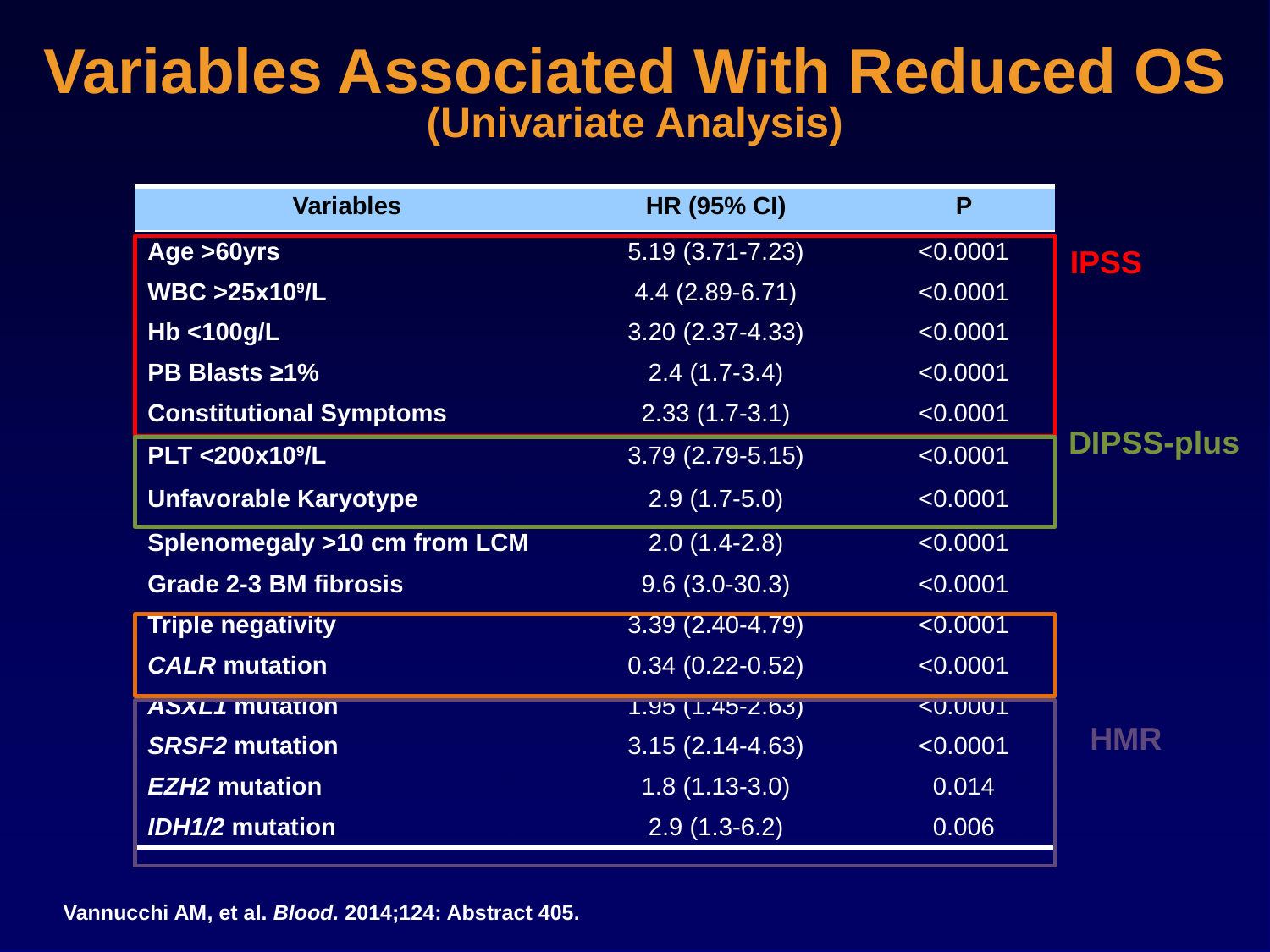

# Variables Associated With Reduced OS (Univariate Analysis)
| Variables | HR (95% CI) | P |
| --- | --- | --- |
| Age >60yrs | 5.19 (3.71-7.23) | <0.0001 |
| WBC >25x109/L | 4.4 (2.89-6.71) | <0.0001 |
| Hb <100g/L | 3.20 (2.37-4.33) | <0.0001 |
| PB Blasts ≥1% | 2.4 (1.7-3.4) | <0.0001 |
| Constitutional Symptoms | 2.33 (1.7-3.1) | <0.0001 |
| PLT <200x109/L | 3.79 (2.79-5.15) | <0.0001 |
| Unfavorable Karyotype | 2.9 (1.7-5.0) | <0.0001 |
| Splenomegaly >10 cm from LCM | 2.0 (1.4-2.8) | <0.0001 |
| Grade 2-3 BM fibrosis | 9.6 (3.0-30.3) | <0.0001 |
| Triple negativity | 3.39 (2.40-4.79) | <0.0001 |
| CALR mutation | 0.34 (0.22-0.52) | <0.0001 |
| ASXL1 mutation | 1.95 (1.45-2.63) | <0.0001 |
| SRSF2 mutation | 3.15 (2.14-4.63) | <0.0001 |
| EZH2 mutation | 1.8 (1.13-3.0) | 0.014 |
| IDH1/2 mutation | 2.9 (1.3-6.2) | 0.006 |

IPSS
DIPSS-plus

HMR
Vannucchi AM, et al. Blood. 2014;124: Abstract 405.